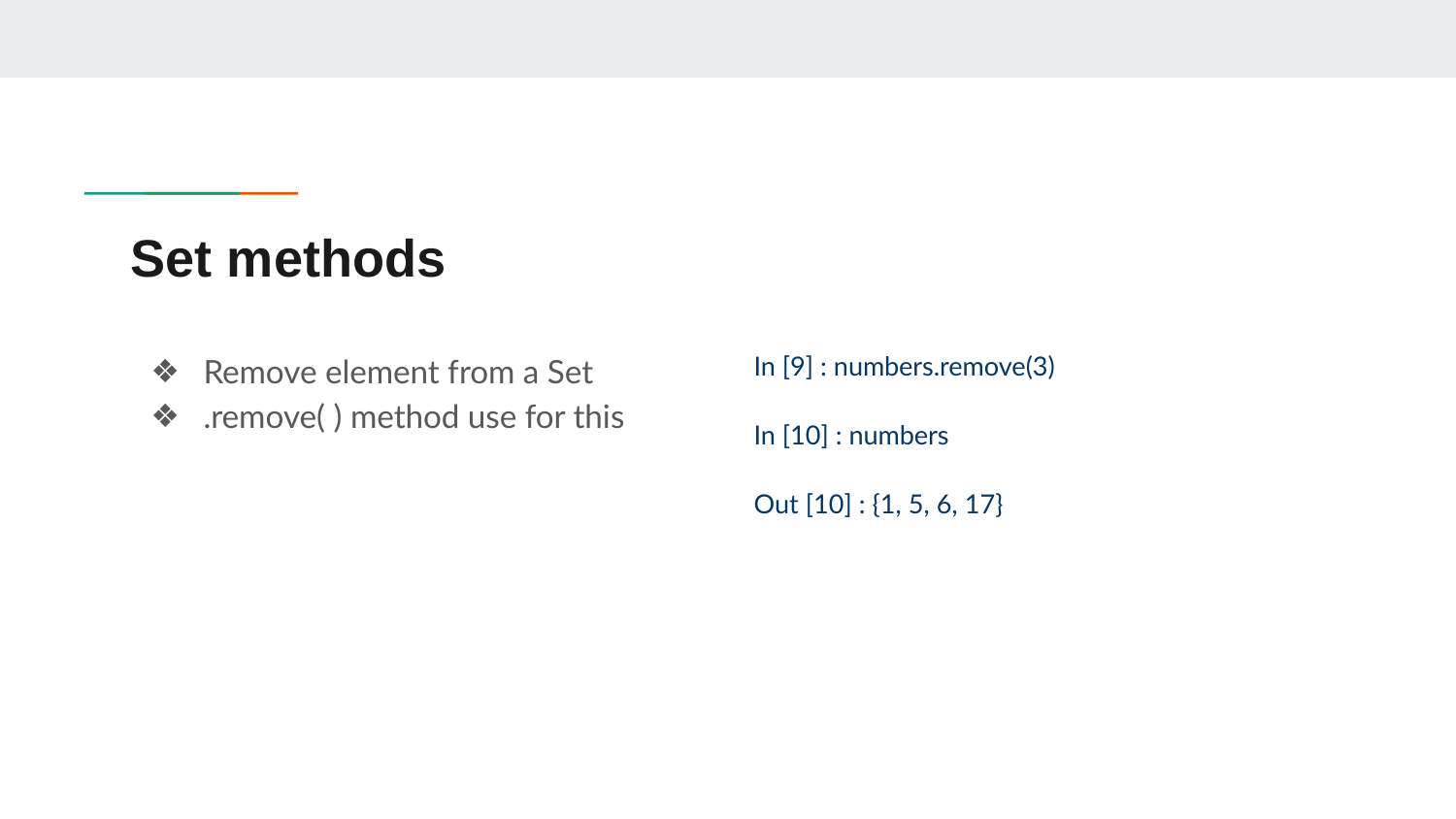

# Set methods

Remove element from a Set
.remove( ) method use for this

In [9] : numbers.remove(3)
In [10] : numbers
Out [10] : {1, 5, 6, 17}